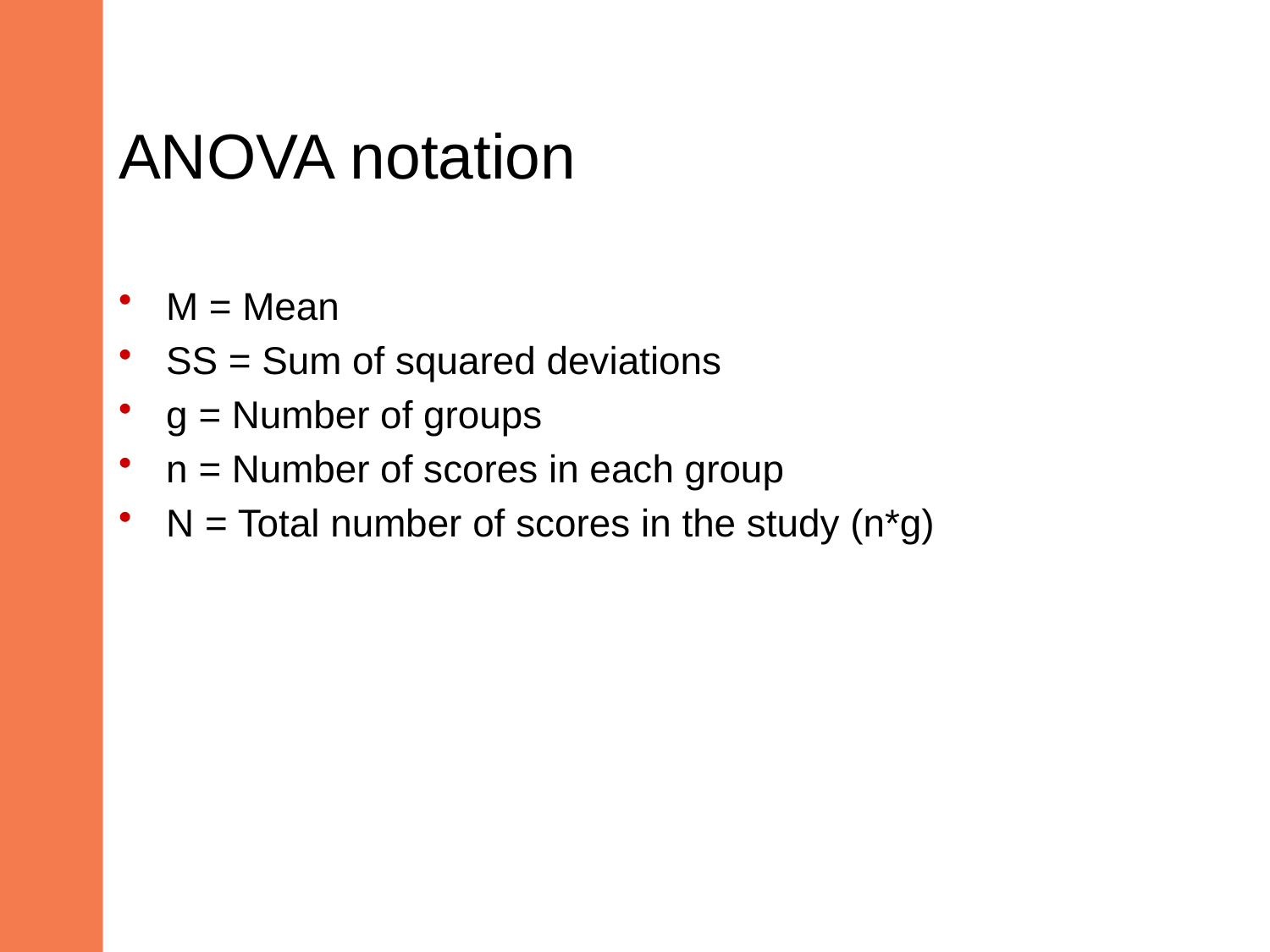

# ANOVA notation
M = Mean
SS = Sum of squared deviations
g = Number of groups
n = Number of scores in each group
N = Total number of scores in the study (n*g)